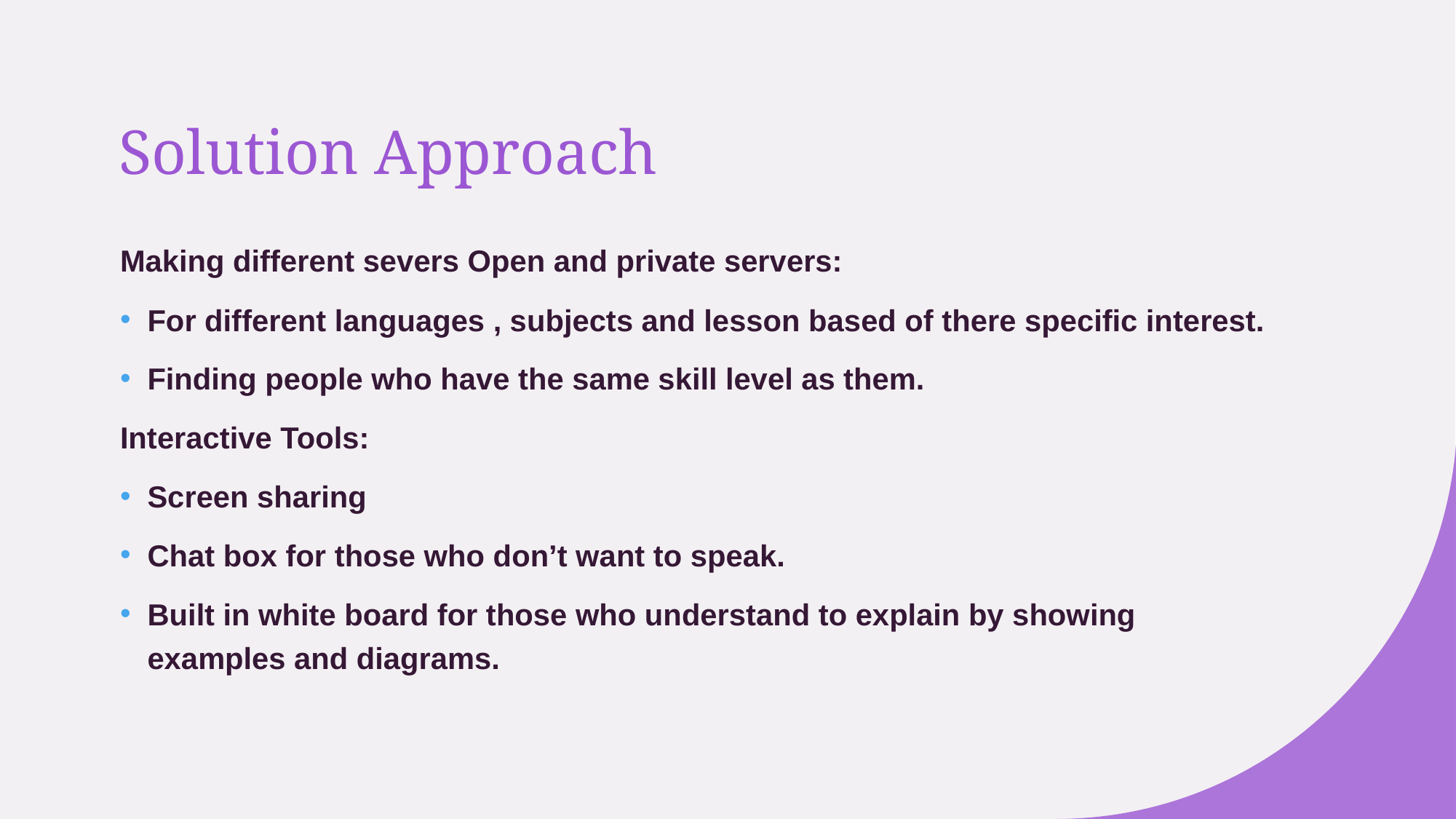

# Solution Approach
Making different severs Open and private servers:
For different languages , subjects and lesson based of there specific interest.
Finding people who have the same skill level as them.
Interactive Tools:
Screen sharing
Chat box for those who don’t want to speak.
Built in white board for those who understand to explain by showing examples and diagrams.